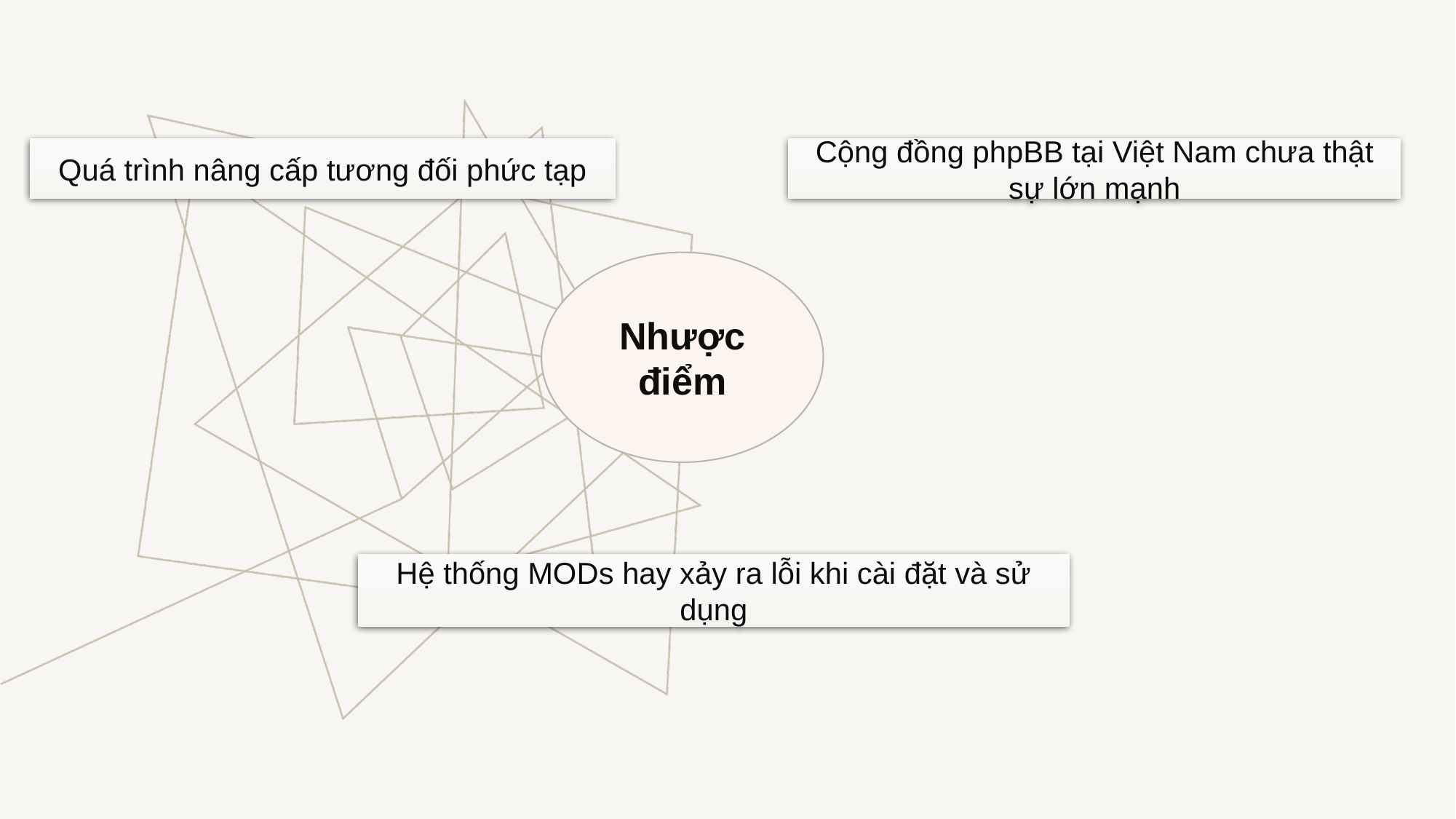

Quá trình nâng cấp tương đối phức tạp
Cộng đồng phpBB tại Việt Nam chưa thật sự lớn mạnh
Nhược điểm
Hệ thống MODs hay xảy ra lỗi khi cài đặt và sử dụng